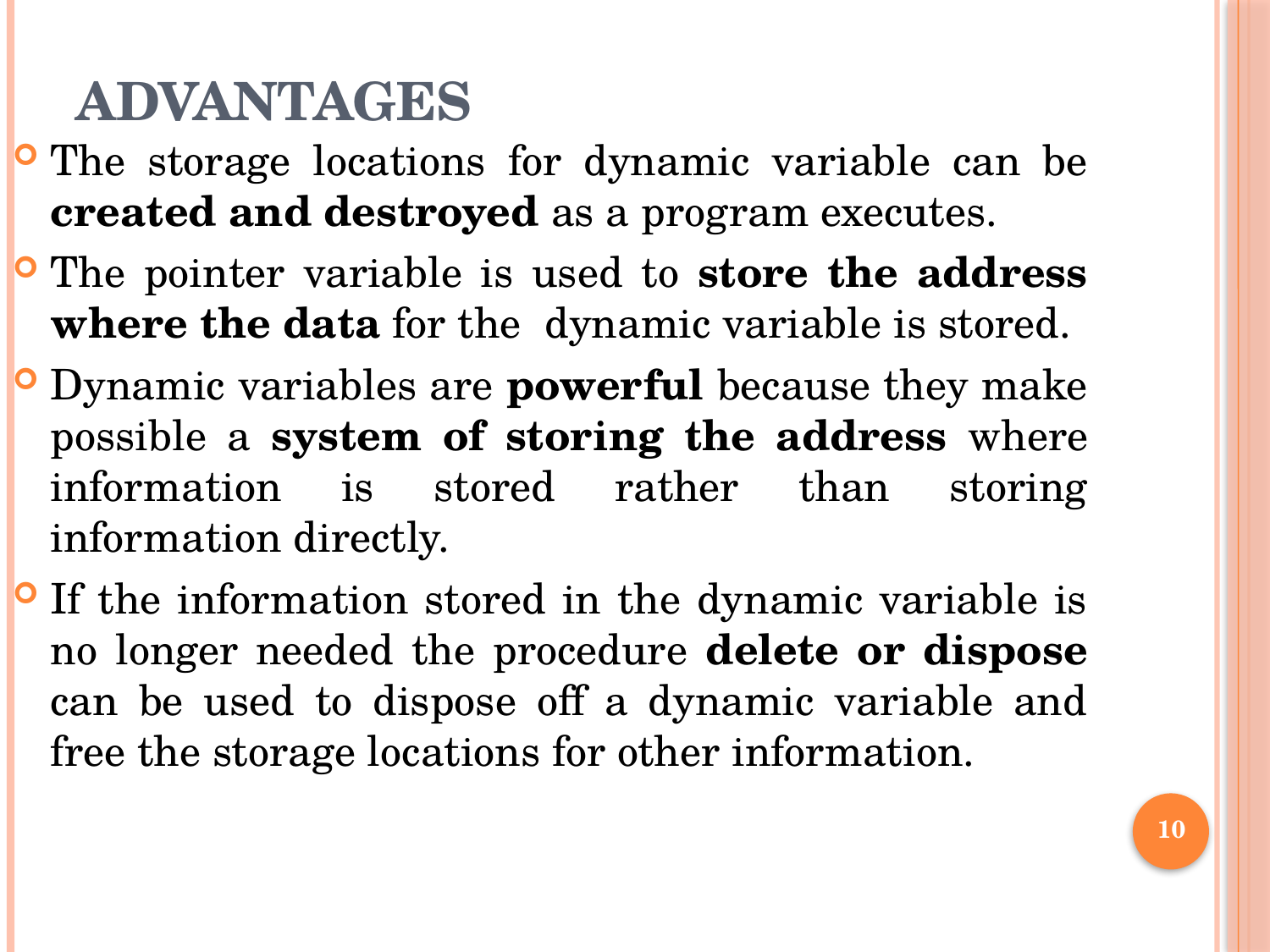

# advantages
The storage locations for dynamic variable can be created and destroyed as a program executes.
The pointer variable is used to store the address where the data for the  dynamic variable is stored.
Dynamic variables are powerful because they make possible a system of storing the address where information is stored rather than storing information directly.
If the information stored in the dynamic variable is no longer needed the procedure delete or dispose can be used to dispose off a dynamic variable and free the storage locations for other information.
10